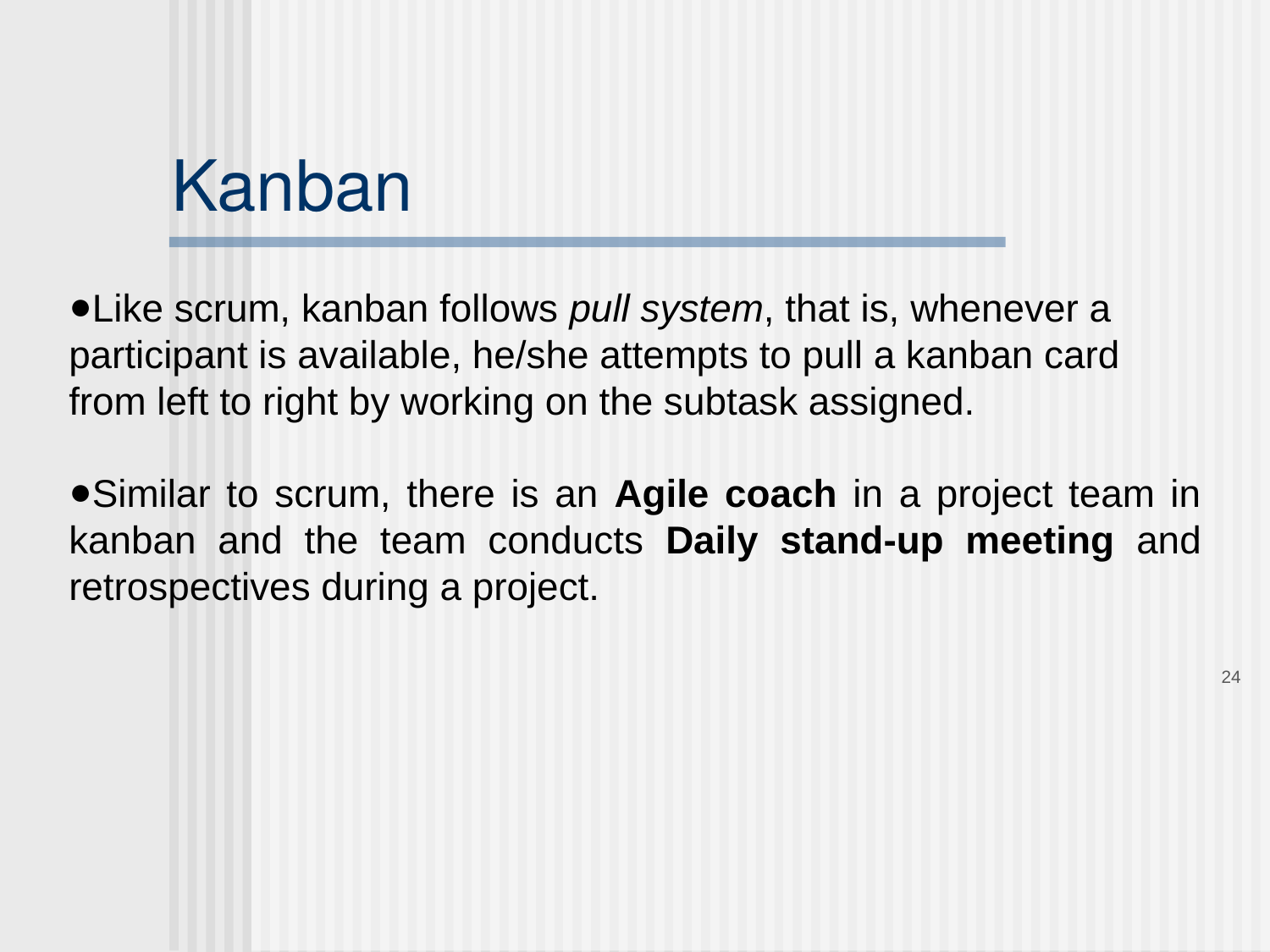

Kanban

Like scrum, kanban follows pull system, that is, whenever a participant is available, he/she attempts to pull a kanban card from left to right by working on the subtask assigned.
Similar to scrum, there is an Agile coach in a project team in kanban and the team conducts Daily stand-up meeting and retrospectives during a project.
24